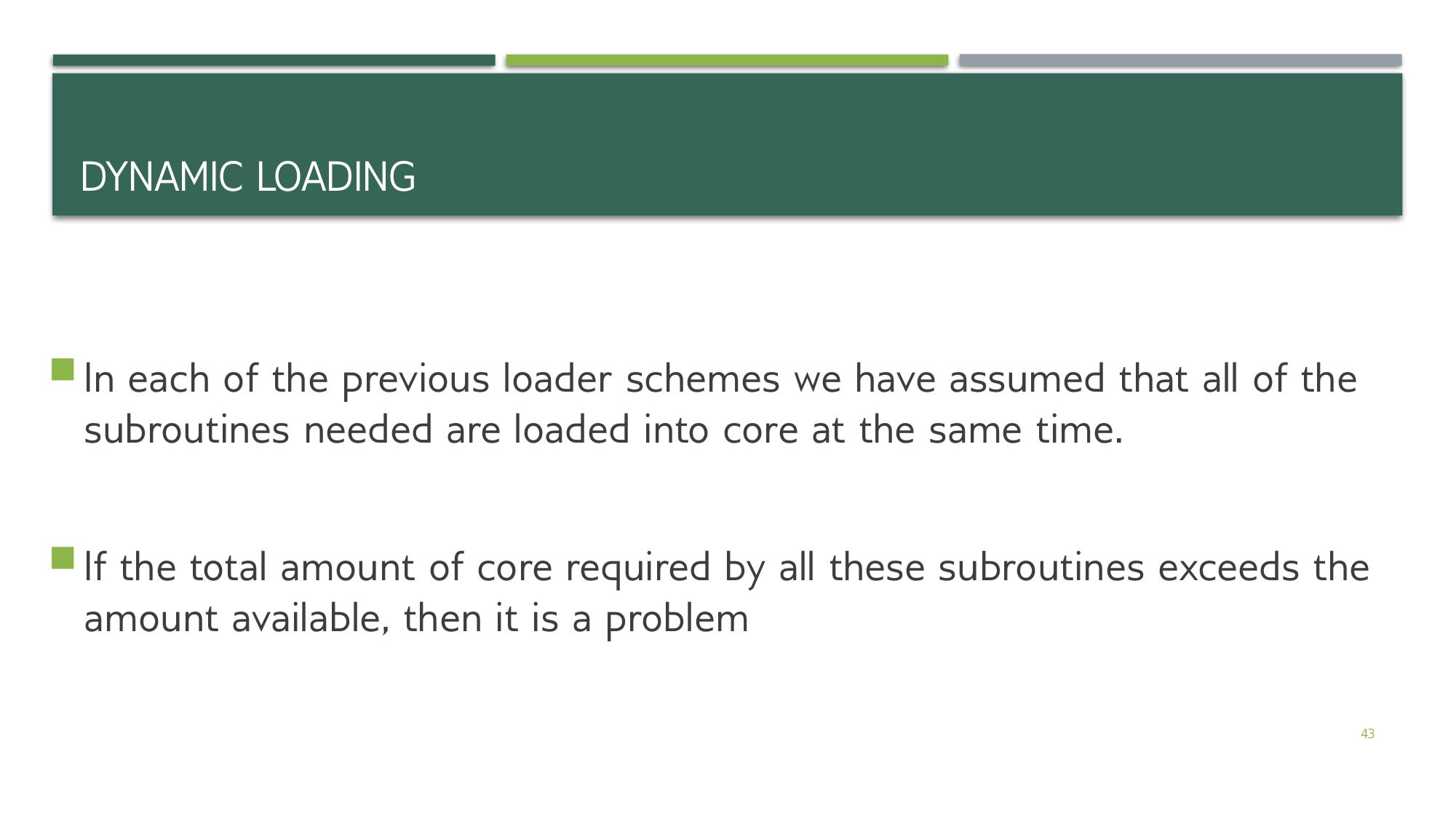

# Dynamic loading
In each of the previous loader schemes we have assumed that all of the subroutines needed are loaded into core at the same time.

If the total amount of core required by all these subroutines exceeds the amount available, then it is a problem

43